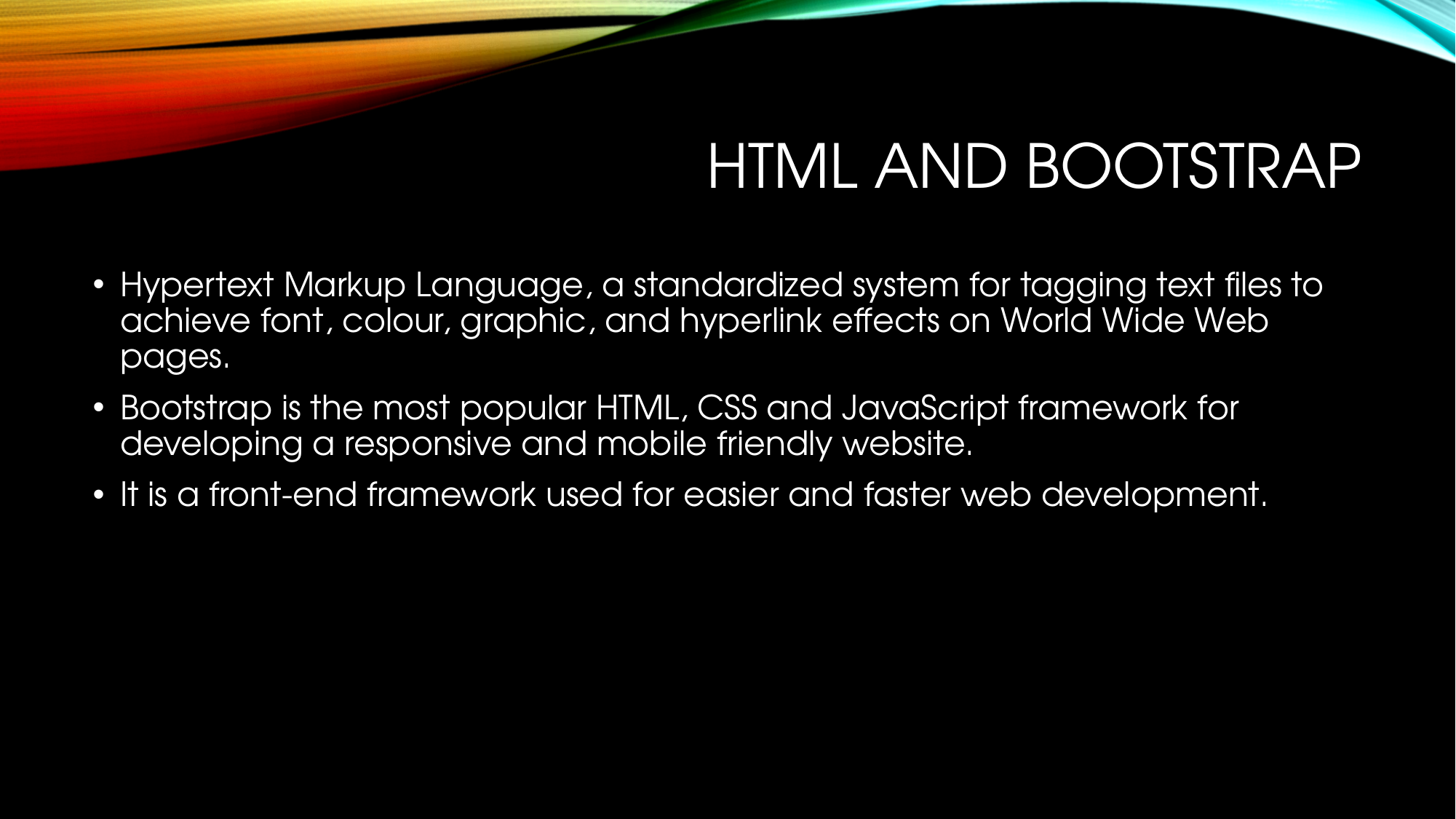

# HTML and bootstrap
Hypertext Markup Language, a standardized system for tagging text files to achieve font, colour, graphic, and hyperlink effects on World Wide Web pages.
Bootstrap is the most popular HTML, CSS and JavaScript framework for developing a responsive and mobile friendly website.
It is a front-end framework used for easier and faster web development.